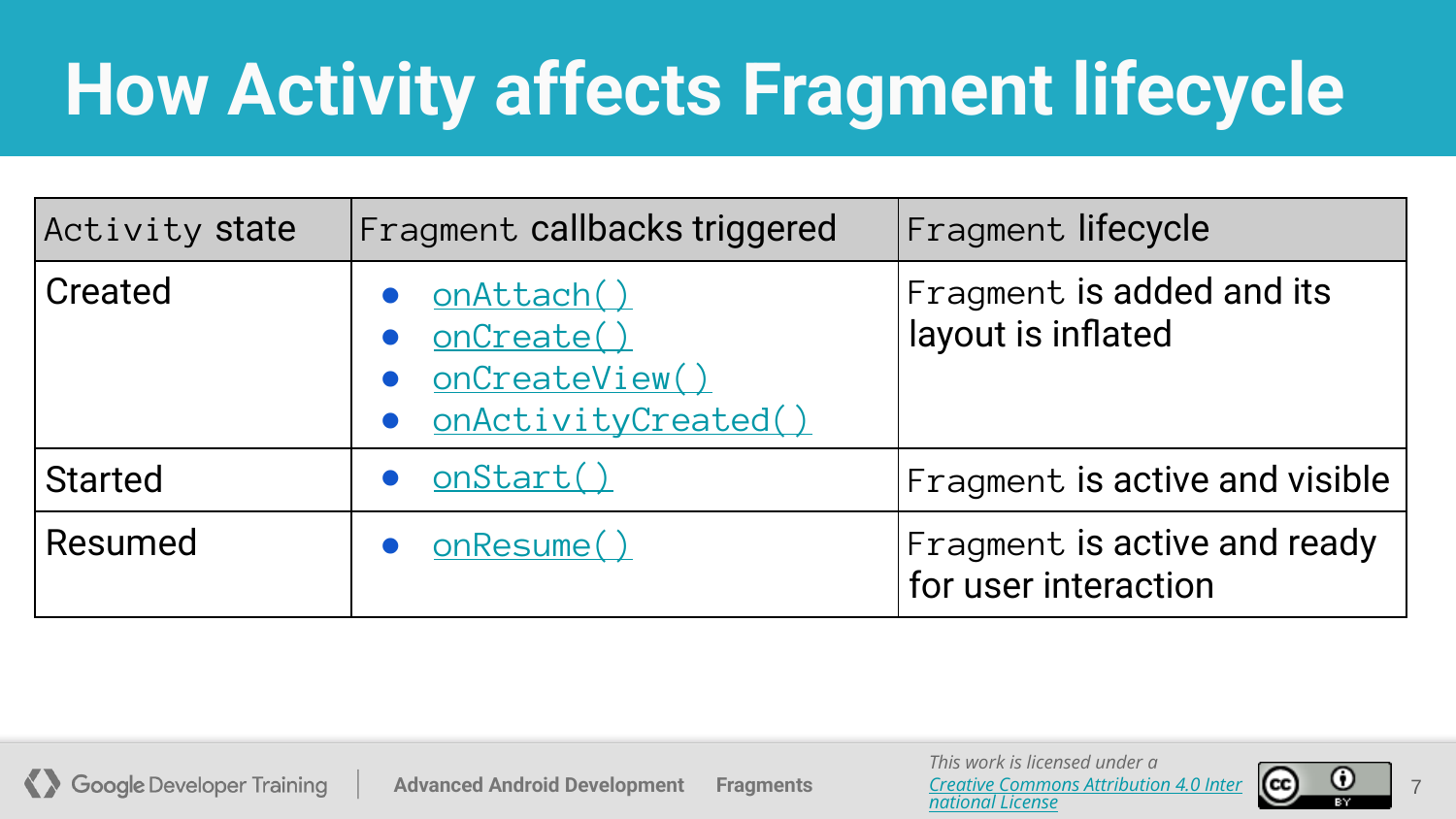

# How Activity affects Fragment lifecycle
| Activity state | Fragment callbacks triggered | Fragment lifecycle |
| --- | --- | --- |
| Created | onAttach() onCreate() onCreateView() onActivityCreated() | Fragment is added and its layout is inflated |
| Started | onStart() | Fragment is active and visible |
| Resumed | onResume() | Fragment is active and ready for user interaction |
7